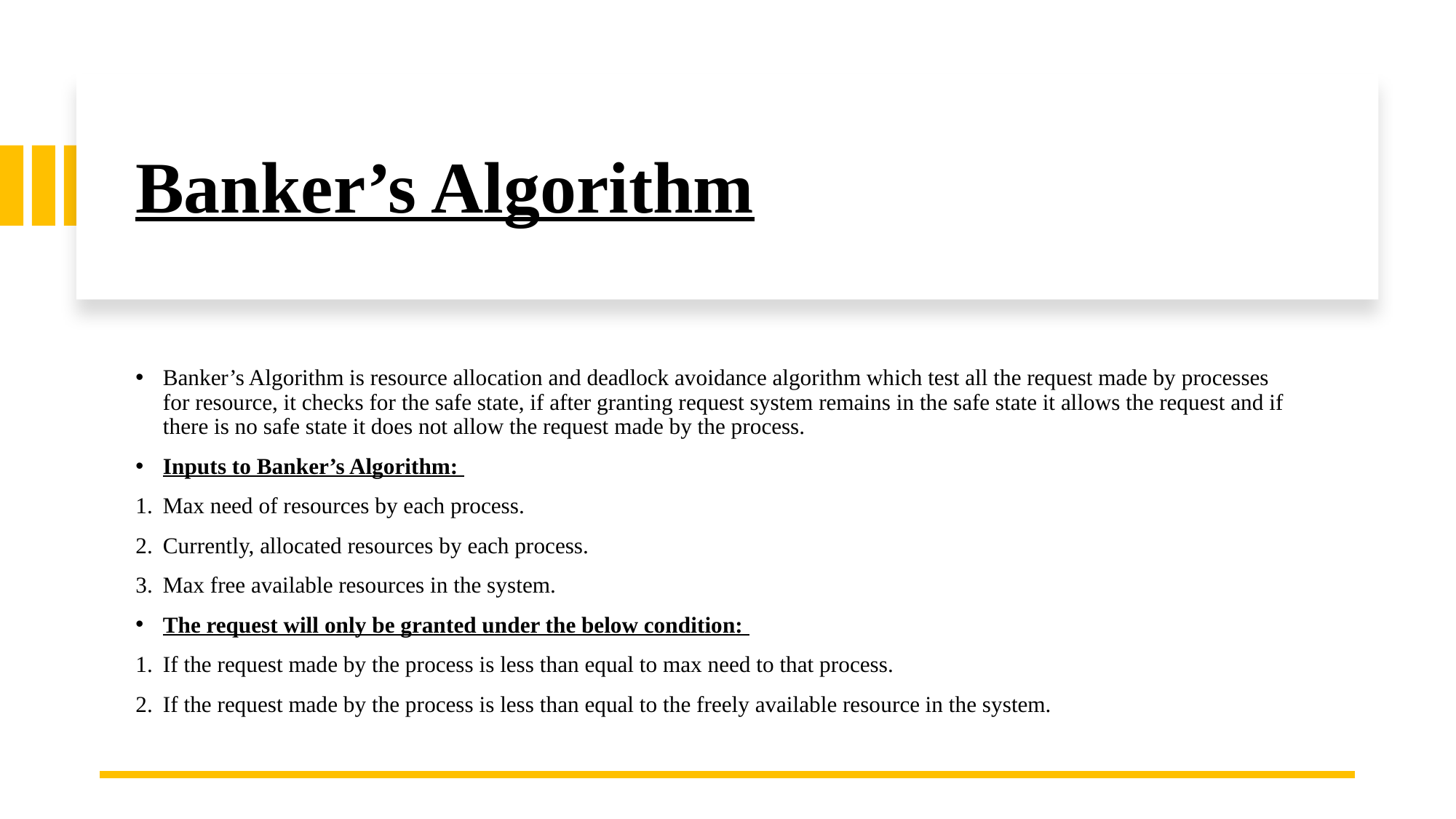

# Banker’s Algorithm

Banker’s Algorithm is resource allocation and deadlock avoidance algorithm which test all the request made by processes for resource, it checks for the safe state, if after granting request system remains in the safe state it allows the request and if there is no safe state it does not allow the request made by the process.
Inputs to Banker’s Algorithm:
Max need of resources by each process.
Currently, allocated resources by each process.
Max free available resources in the system.
The request will only be granted under the below condition:
If the request made by the process is less than equal to max need to that process.
If the request made by the process is less than equal to the freely available resource in the system.